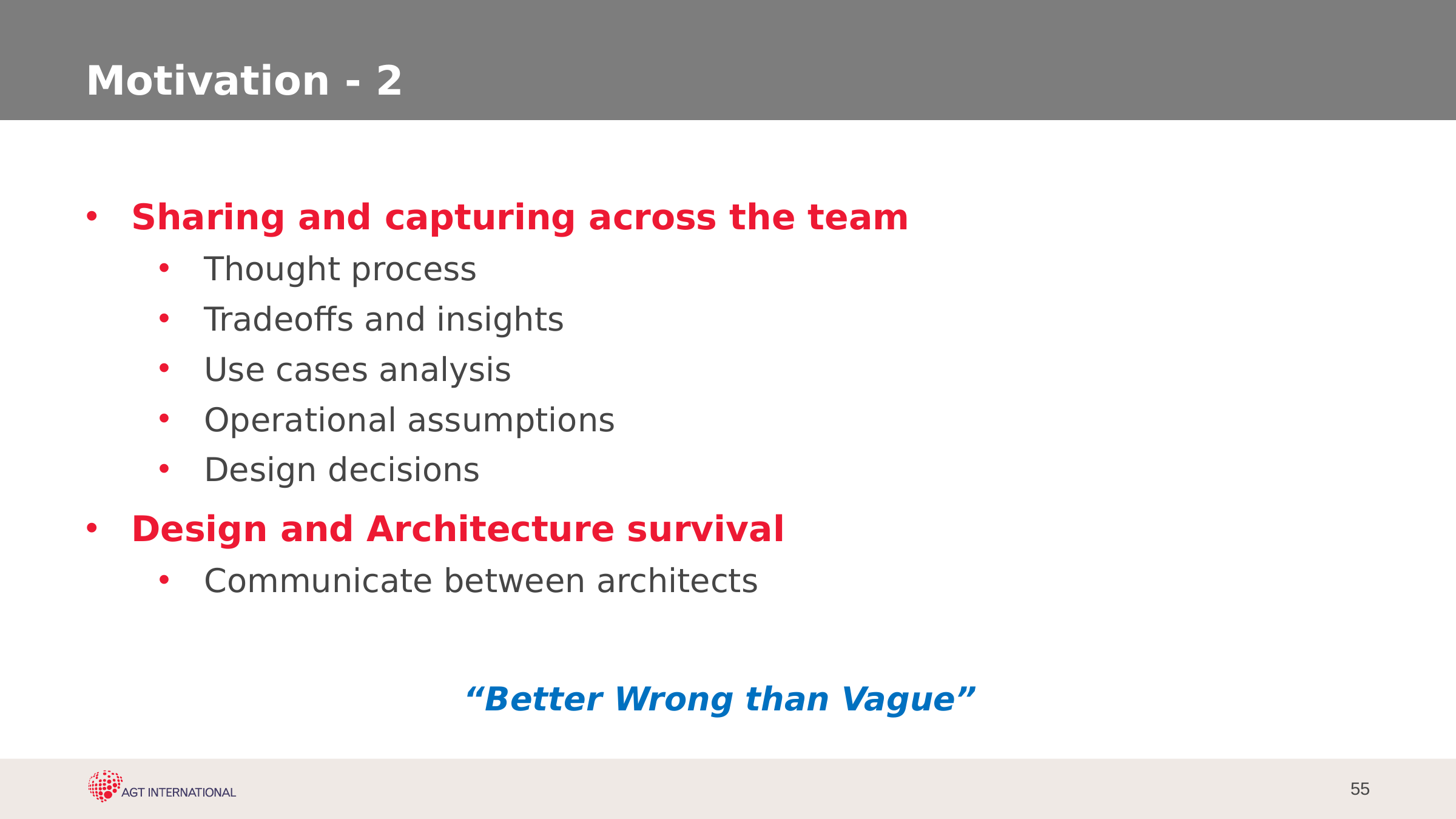

# Motivation - 2
Sharing and capturing across the team
Thought process
Tradeoffs and insights
Use cases analysis
Operational assumptions
Design decisions
Design and Architecture survival
Communicate between architects
“Better Wrong than Vague”